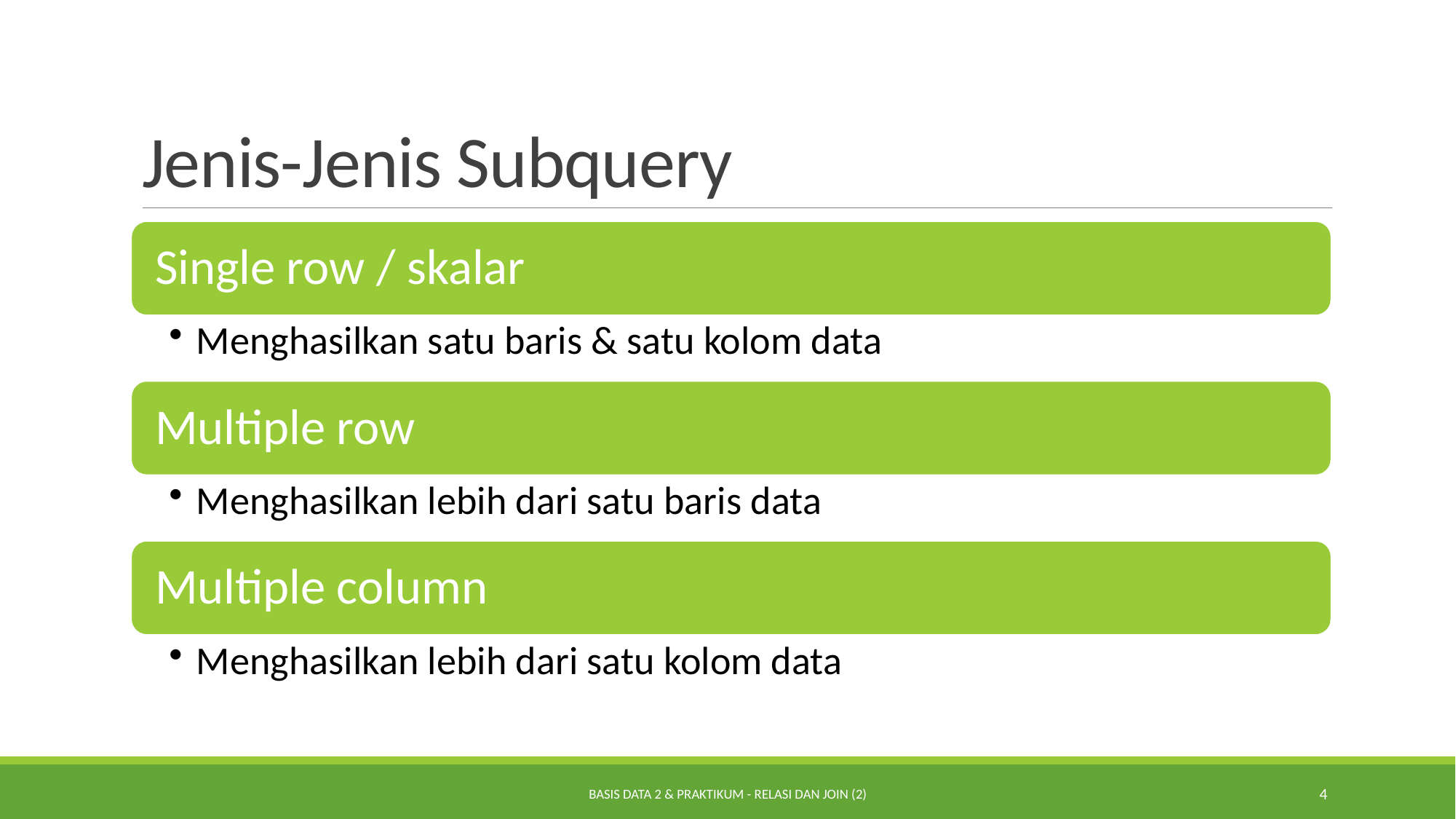

# Jenis-Jenis Subquery
Single row / skalar
Menghasilkan satu baris & satu kolom data
Multiple row
Menghasilkan lebih dari satu baris data
Multiple column
Menghasilkan lebih dari satu kolom data
Basis Data 2 & Praktikum - Relasi dan Join (2)
4